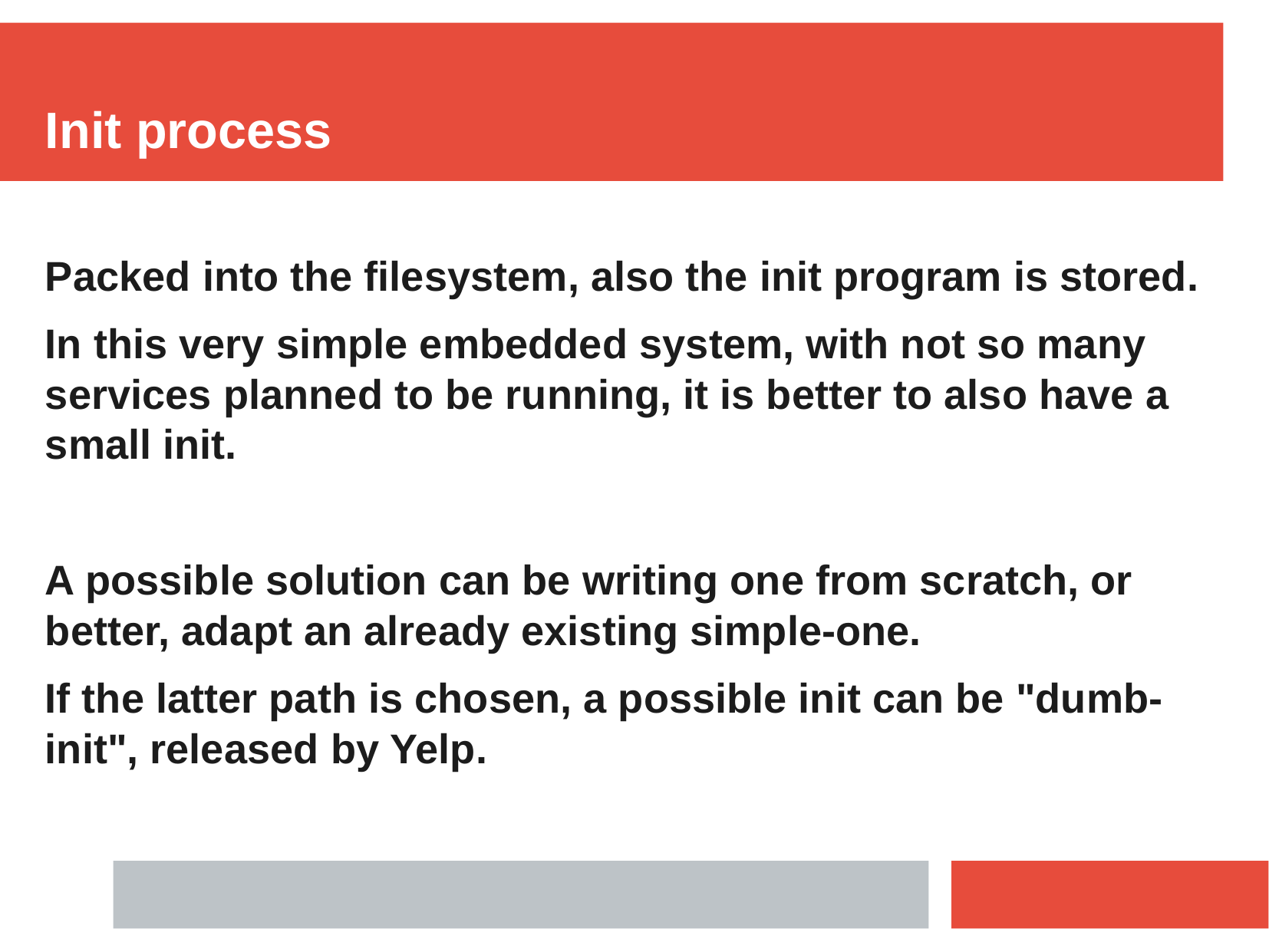

Init process
Packed into the filesystem, also the init program is stored.
In this very simple embedded system, with not so many services planned to be running, it is better to also have a small init.

A possible solution can be writing one from scratch, or better, adapt an already existing simple-one.
If the latter path is chosen, a possible init can be "dumb-init", released by Yelp.